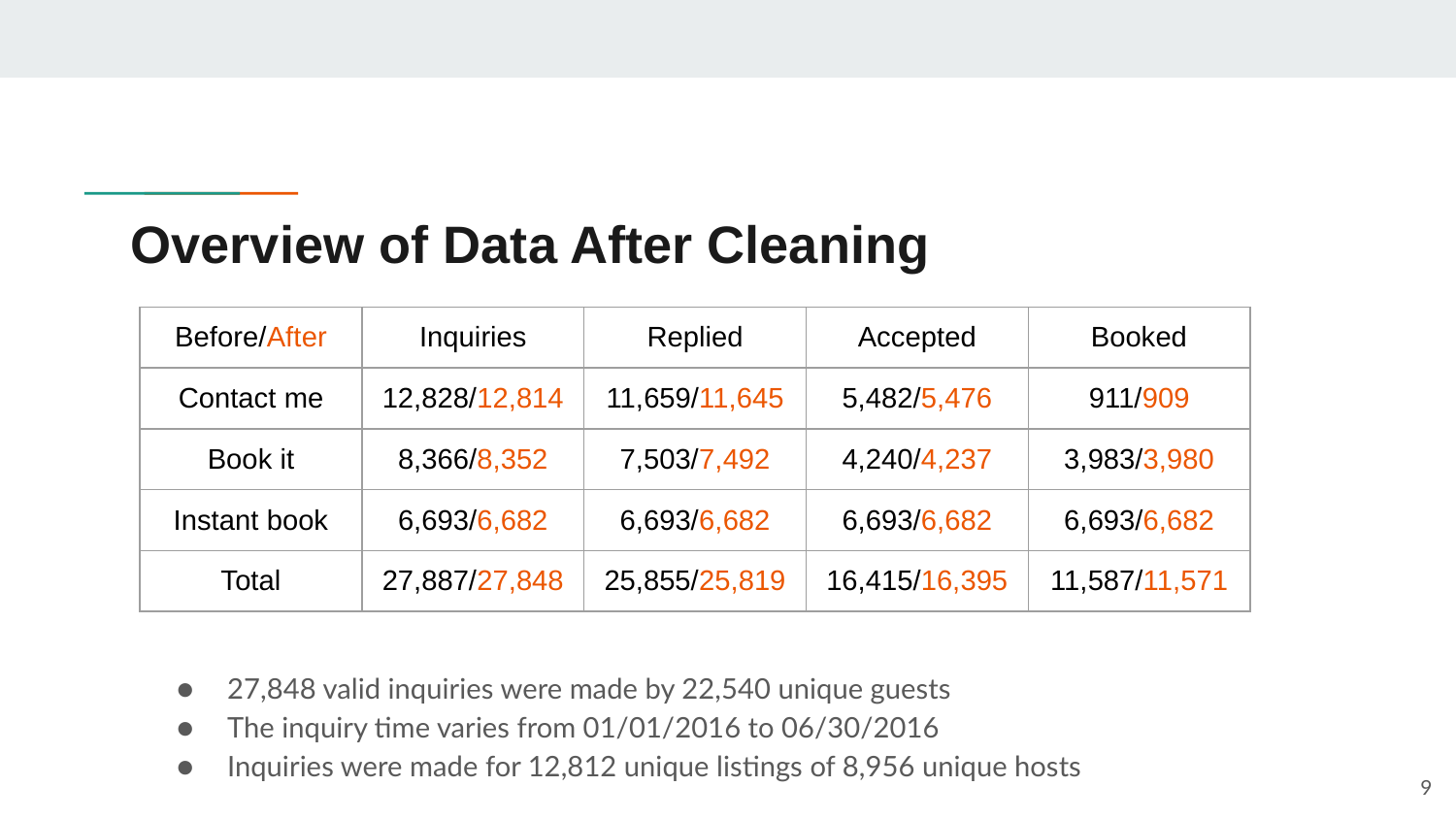

# Overview of Data After Cleaning

| Before/After | Inquiries | Replied | Accepted | Booked |
| --- | --- | --- | --- | --- |
| Contact me | 12,828/12,814 | 11,659/11,645 | 5,482/5,476 | 911/909 |
| Book it | 8,366/8,352 | 7,503/7,492 | 4,240/4,237 | 3,983/3,980 |
| Instant book | 6,693/6,682 | 6,693/6,682 | 6,693/6,682 | 6,693/6,682 |
| Total | 27,887/27,848 | 25,855/25,819 | 16,415/16,395 | 11,587/11,571 |
27,848 valid inquiries were made by 22,540 unique guests
The inquiry time varies from 01/01/2016 to 06/30/2016
Inquiries were made for 12,812 unique listings of 8,956 unique hosts
9